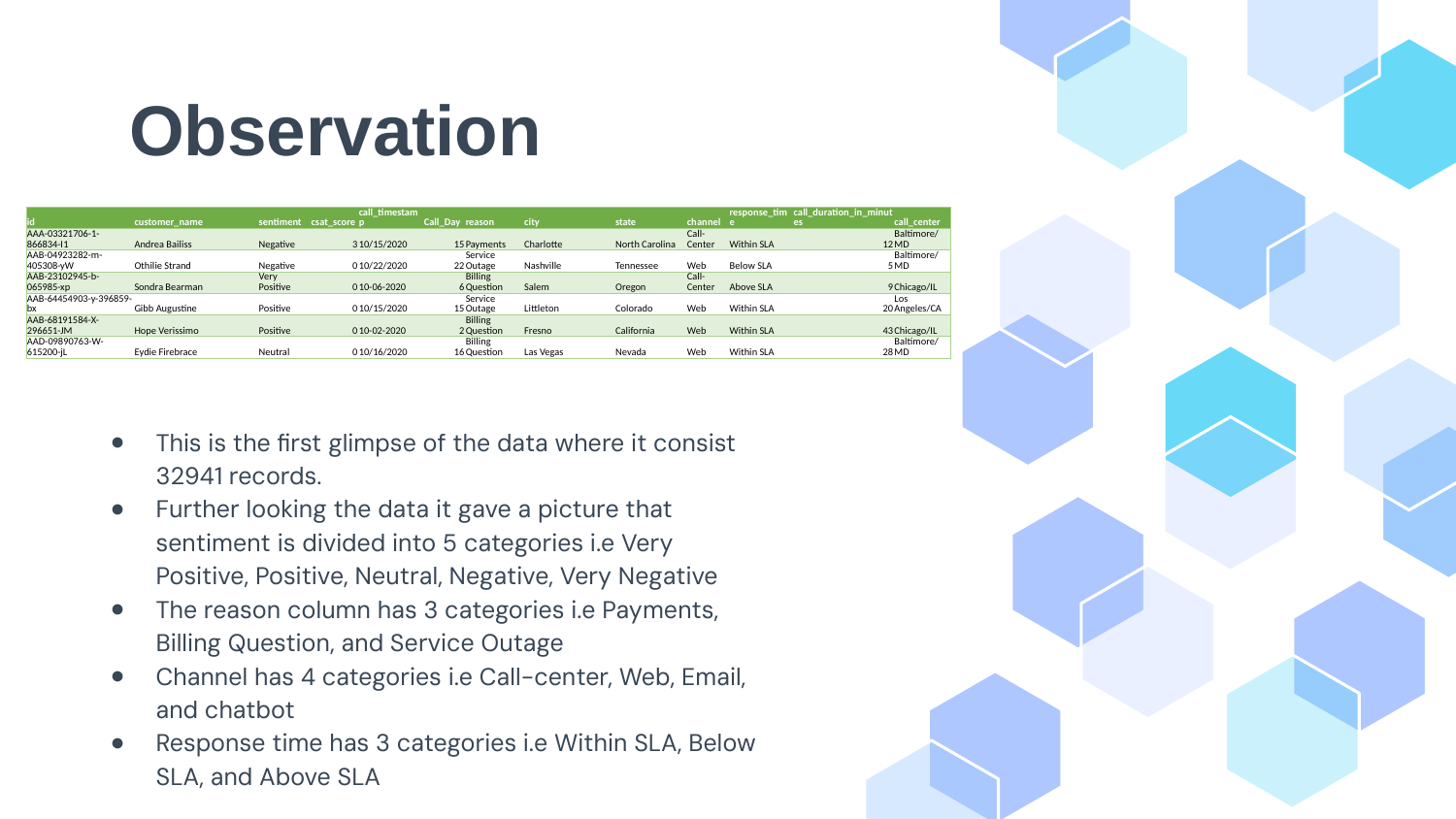

# Observation
| id | customer\_name | sentiment | csat\_score | call\_timestamp | Call\_Day | reason | city | state | channel | response\_time | call\_duration\_in\_minutes | call\_center |
| --- | --- | --- | --- | --- | --- | --- | --- | --- | --- | --- | --- | --- |
| AAA-03321706-1-866834-I1 | Andrea Bailiss | Negative | 3 | 10/15/2020 | 15 | Payments | Charlotte | North Carolina | Call-Center | Within SLA | 12 | Baltimore/MD |
| AAB-04923282-m-405308-yW | Othilie Strand | Negative | 0 | 10/22/2020 | 22 | Service Outage | Nashville | Tennessee | Web | Below SLA | 5 | Baltimore/MD |
| AAB-23102945-b-065985-xp | Sondra Bearman | Very Positive | 0 | 10-06-2020 | 6 | Billing Question | Salem | Oregon | Call-Center | Above SLA | 9 | Chicago/IL |
| AAB-64454903-y-396859-bx | Gibb Augustine | Positive | 0 | 10/15/2020 | 15 | Service Outage | Littleton | Colorado | Web | Within SLA | 20 | Los Angeles/CA |
| AAB-68191584-X-296651-JM | Hope Verissimo | Positive | 0 | 10-02-2020 | 2 | Billing Question | Fresno | California | Web | Within SLA | 43 | Chicago/IL |
| AAD-09890763-W-615200-jL | Eydie Firebrace | Neutral | 0 | 10/16/2020 | 16 | Billing Question | Las Vegas | Nevada | Web | Within SLA | 28 | Baltimore/MD |
This is the first glimpse of the data where it consist 32941 records.
Further looking the data it gave a picture that sentiment is divided into 5 categories i.e Very Positive, Positive, Neutral, Negative, Very Negative
The reason column has 3 categories i.e Payments, Billing Question, and Service Outage
Channel has 4 categories i.e Call-center, Web, Email, and chatbot
Response time has 3 categories i.e Within SLA, Below SLA, and Above SLA